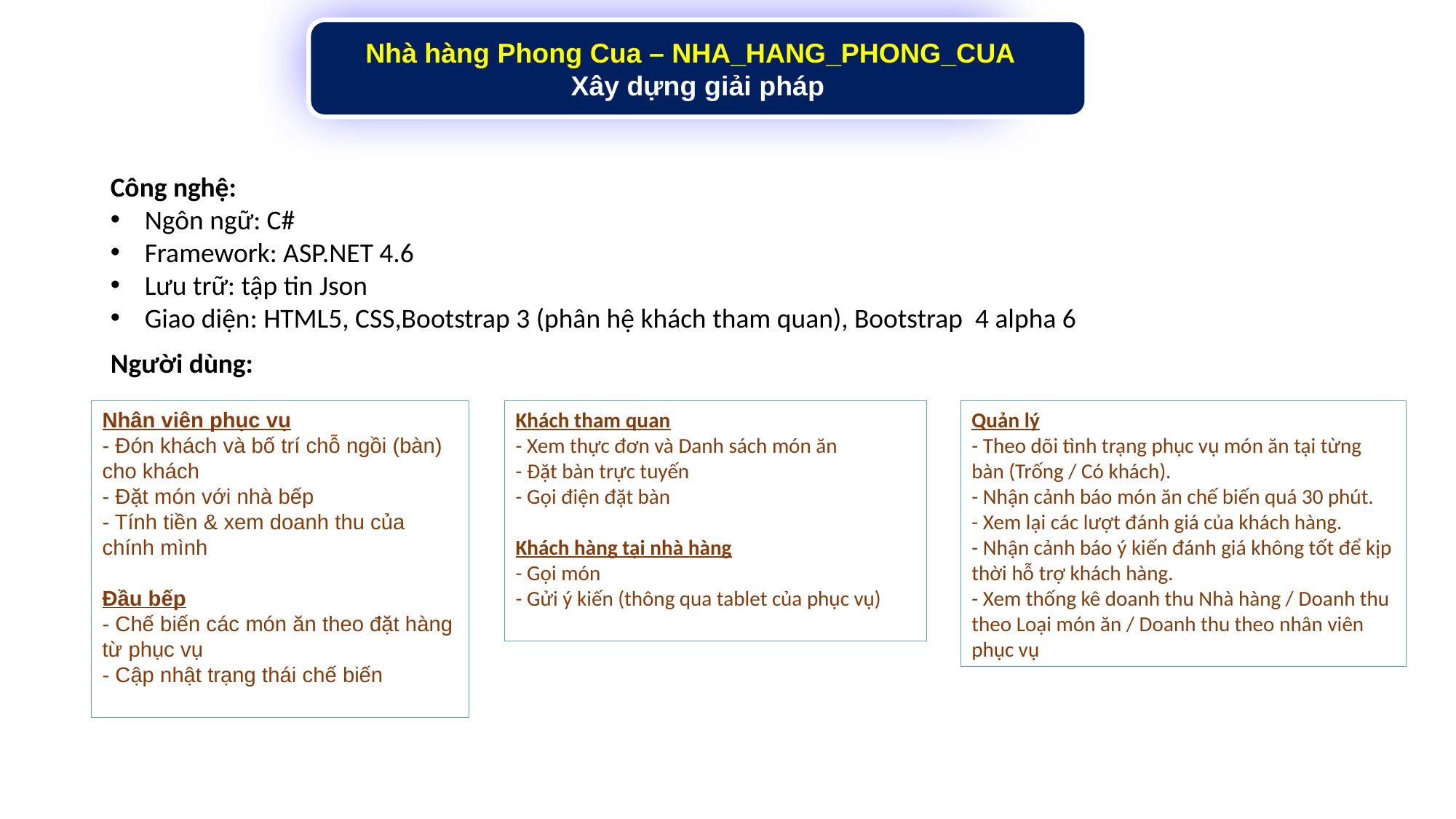

Nhà hàng Phong Cua – NHA_HANG_PHONG_CUA
 Xây dựng giải pháp
Công nghệ:
Ngôn ngữ: C#
Framework: ASP.NET 4.6
Lưu trữ: tập tin Json
Giao diện: HTML5, CSS,Bootstrap 3 (phân hệ khách tham quan), Bootstrap  4 alpha 6
Người dùng:
Nhân viên phục vụ
- Đón khách và bố trí chỗ ngồi (bàn) cho khách
- Đặt món với nhà bếp
- Tính tiền & xem doanh thu của chính mình

Đầu bếp
- Chế biến các món ăn theo đặt hàng từ phục vụ
- Cập nhật trạng thái chế biến

Khách tham quan
- Xem thực đơn và Danh sách món ăn
- Đặt bàn trực tuyến
- Gọi điện đặt bàn

Khách hàng tại nhà hàng
- Gọi món
- Gửi ý kiến (thông qua tablet của phục vụ)

Quản lý
- Theo dõi tình trạng phục vụ món ăn tại từng bàn (Trống / Có khách).
- Nhận cảnh báo món ăn chế biến quá 30 phút.
- Xem lại các lượt đánh giá của khách hàng.
- Nhận cảnh báo ý kiến đánh giá không tốt để kịp thời hỗ trợ khách hàng.
- Xem thống kê doanh thu Nhà hàng / Doanh thu theo Loại món ăn / Doanh thu theo nhân viên phục vụ